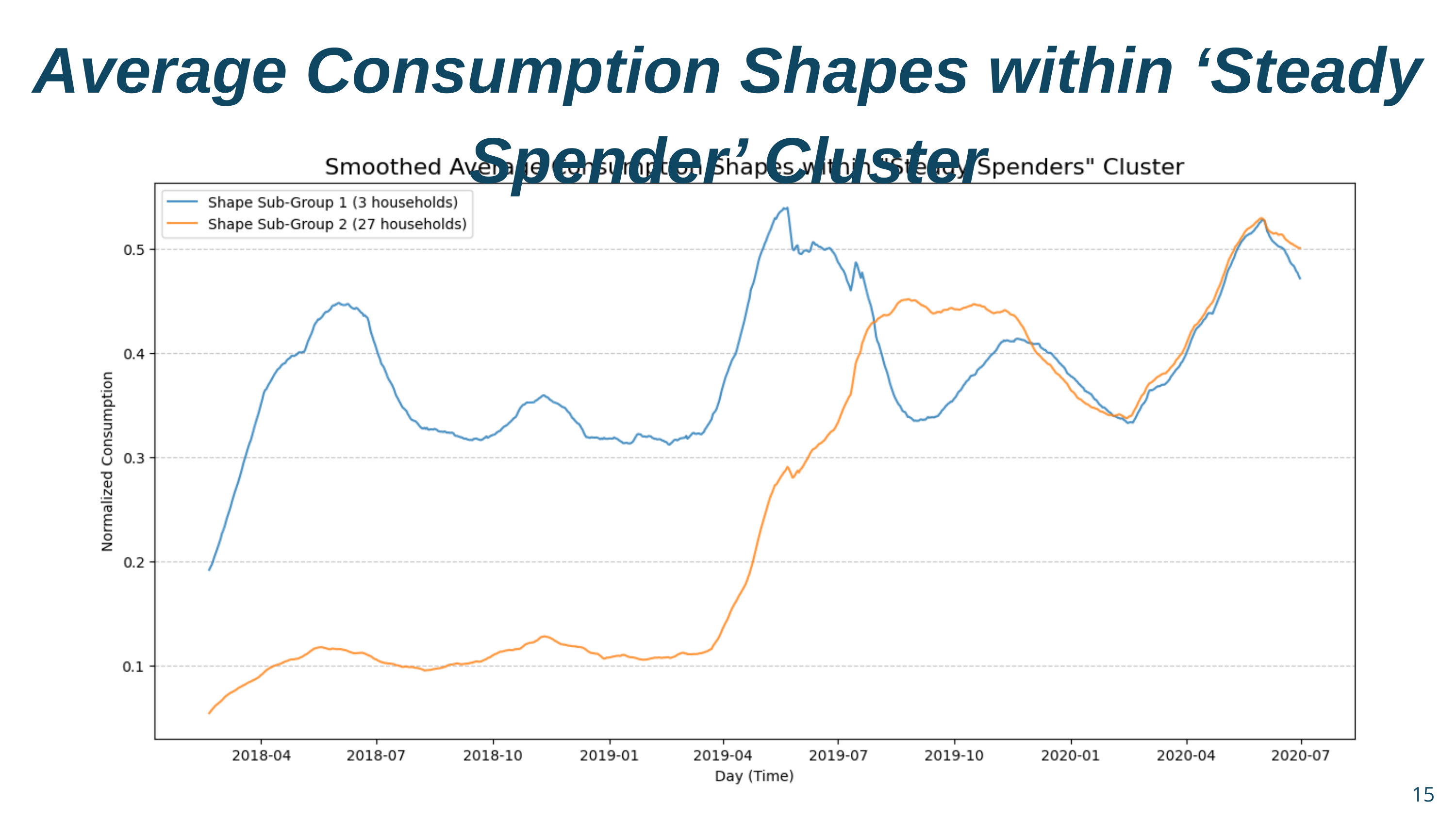

Average Consumption Shapes within ‘Steady Spender’ Cluster

15